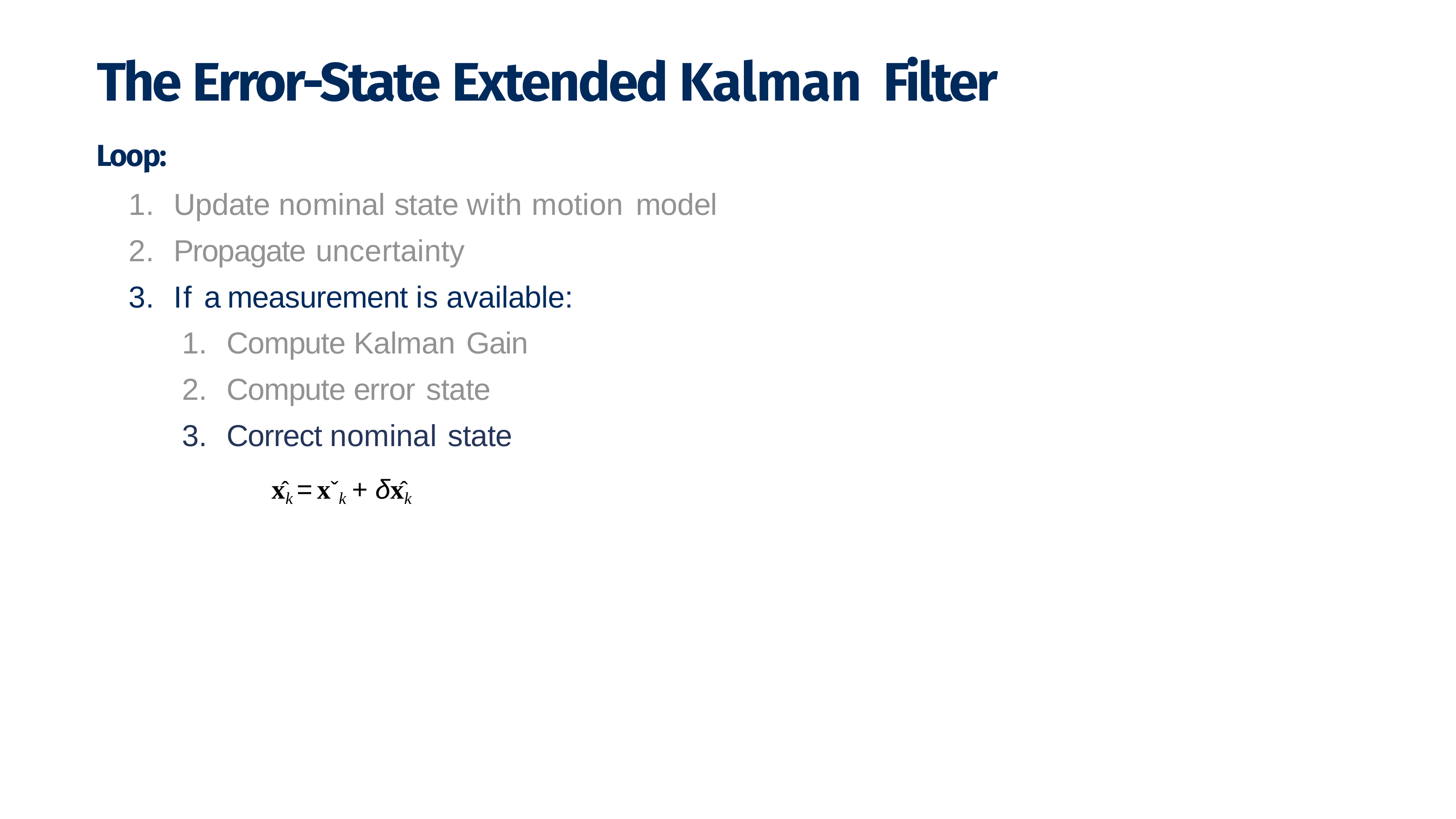

# The Error-State Extended Kalman Filter
Loop:
Update nominal state with motion model
Propagate uncertainty
If a measurement is available:
Compute Kalman Gain
Compute error state
Correct nominal state
x̂k = xˇk + δx̂k